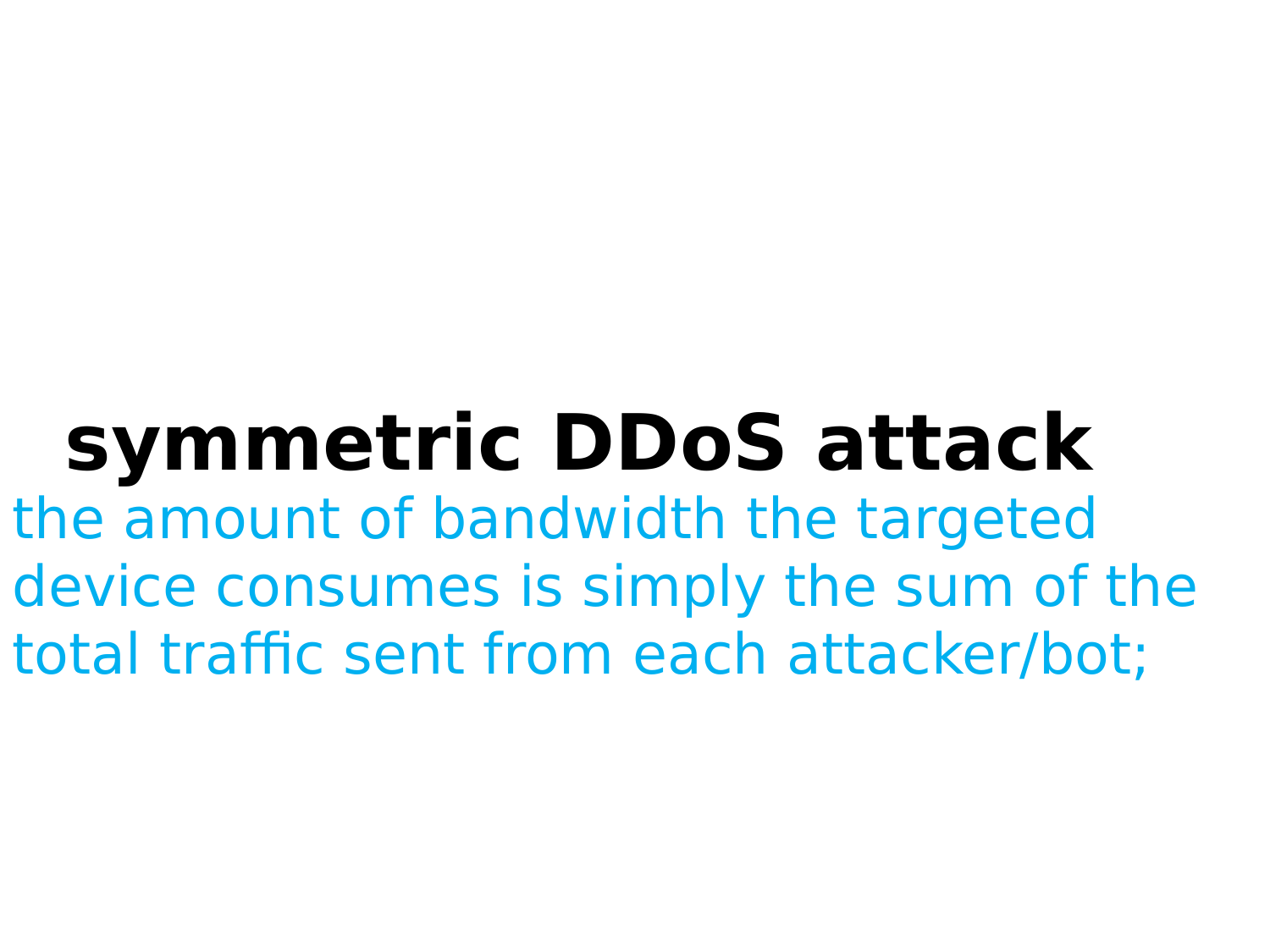

asymmetric DDoS attack
the amount of bandwidth the targeted device consumes is simply the sum of the total traffic sent from each attacker/bot;